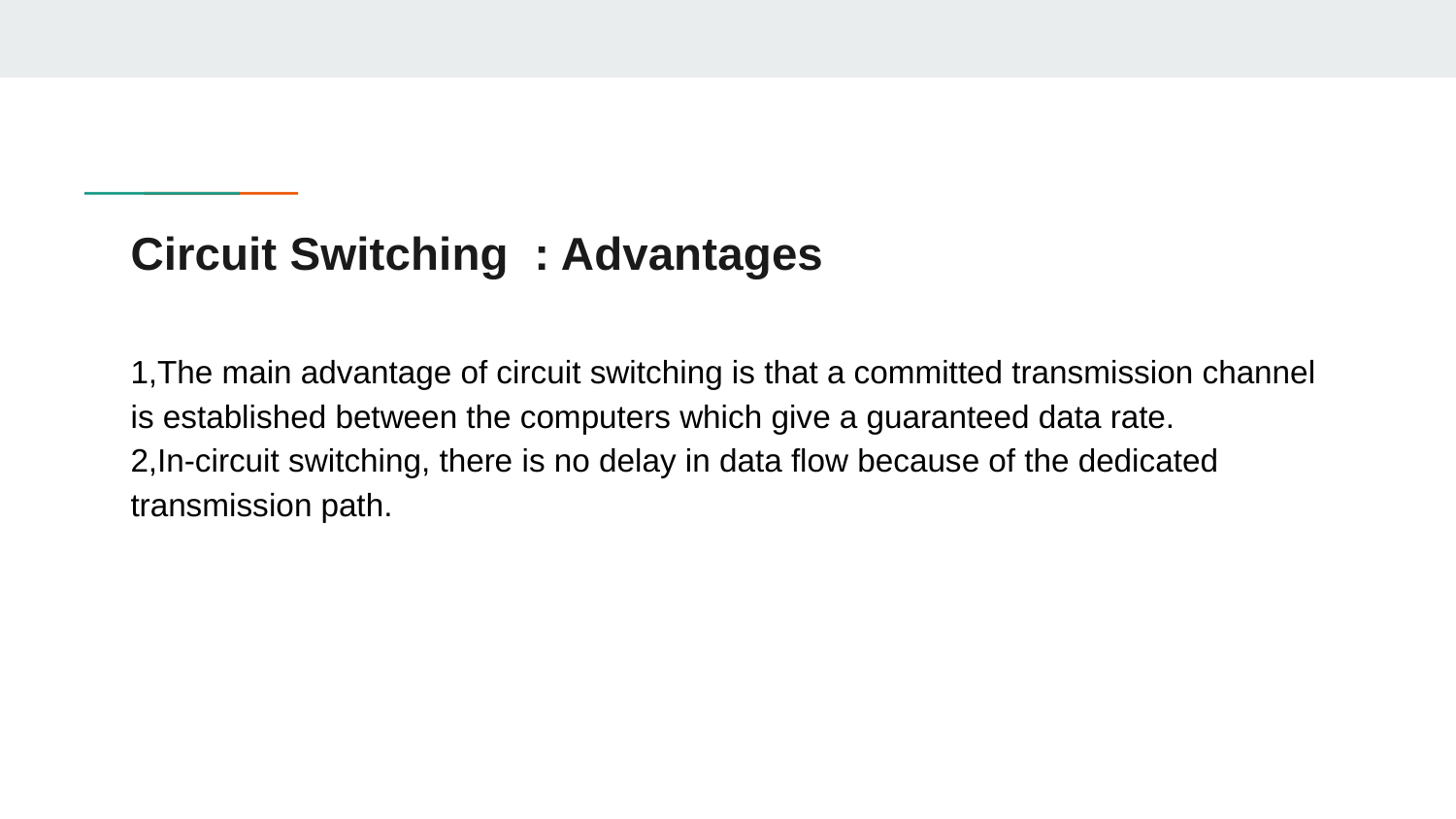

# Circuit Switching  : Advantages
1,The main advantage of circuit switching is that a committed transmission channel is established between the computers which give a guaranteed data rate.
2,In-circuit switching, there is no delay in data flow because of the dedicated transmission path.